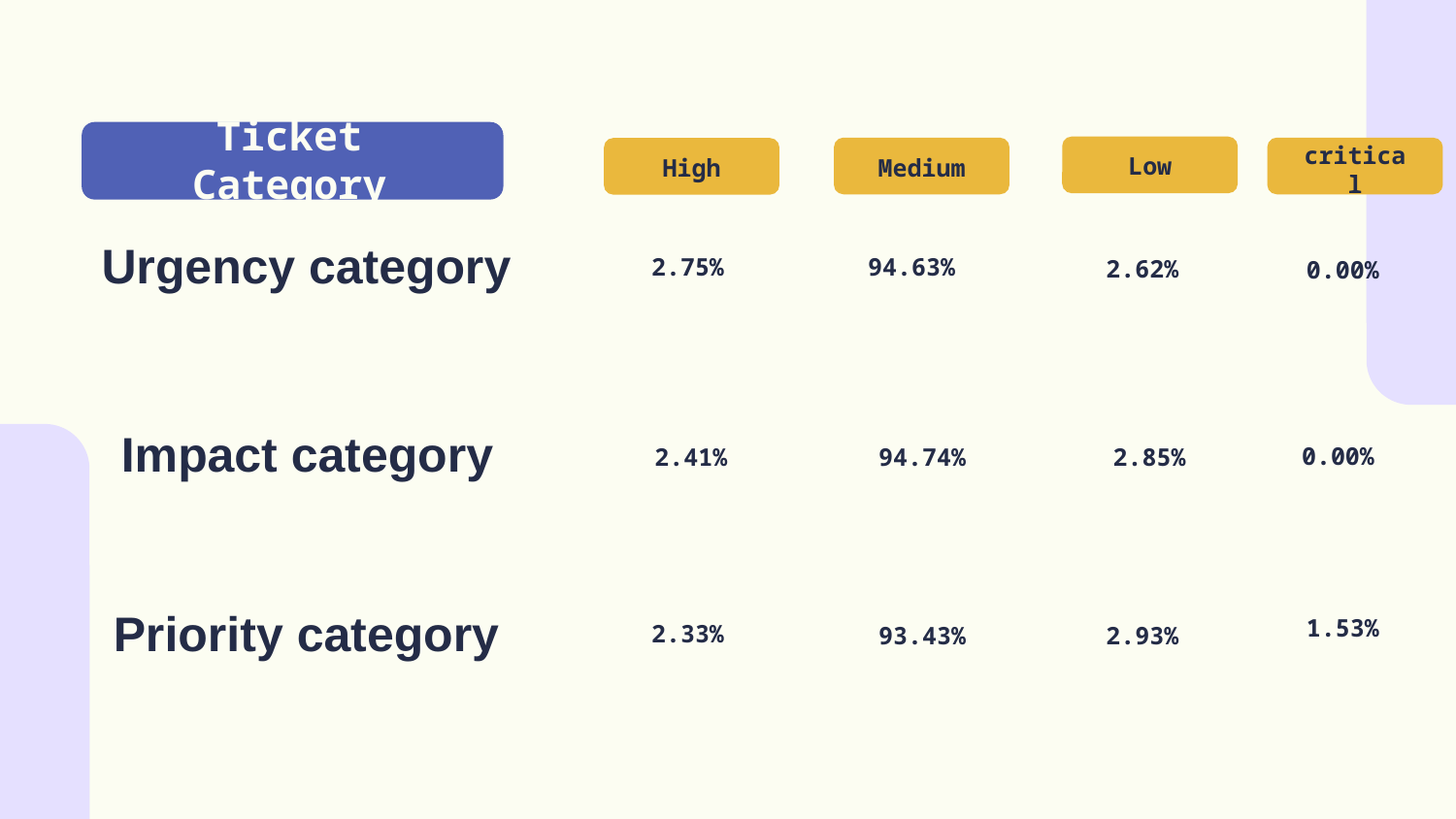

Ticket Category
Low
Medium

High

critical
Urgency category
2.75%
94.63%
2.62%
0.00%
Impact category
2.41%
94.74%
2.85%
0.00%
Priority category
1.53%
2.33%
93.43%
2.93%